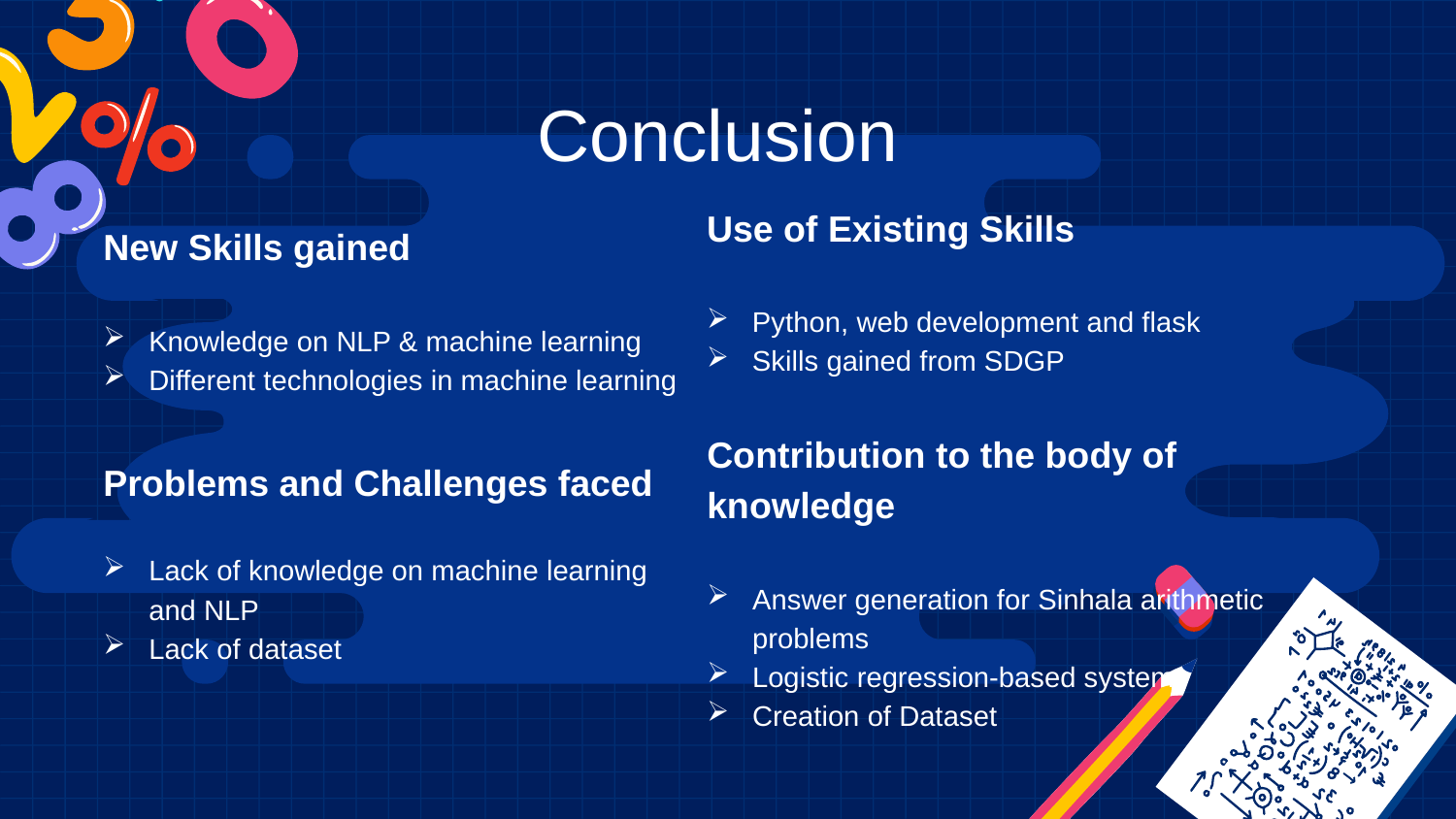

# Conclusion
Use of Existing Skills

Python, web development and flask
Skills gained from SDGP
New Skills gained

Knowledge on NLP & machine learning
Different technologies in machine learning
Problems and Challenges faced

Lack of knowledge on machine learning and NLP
Lack of dataset
Contribution to the body of knowledge

Answer generation for Sinhala arithmetic problems
Logistic regression-based system
Creation of Dataset